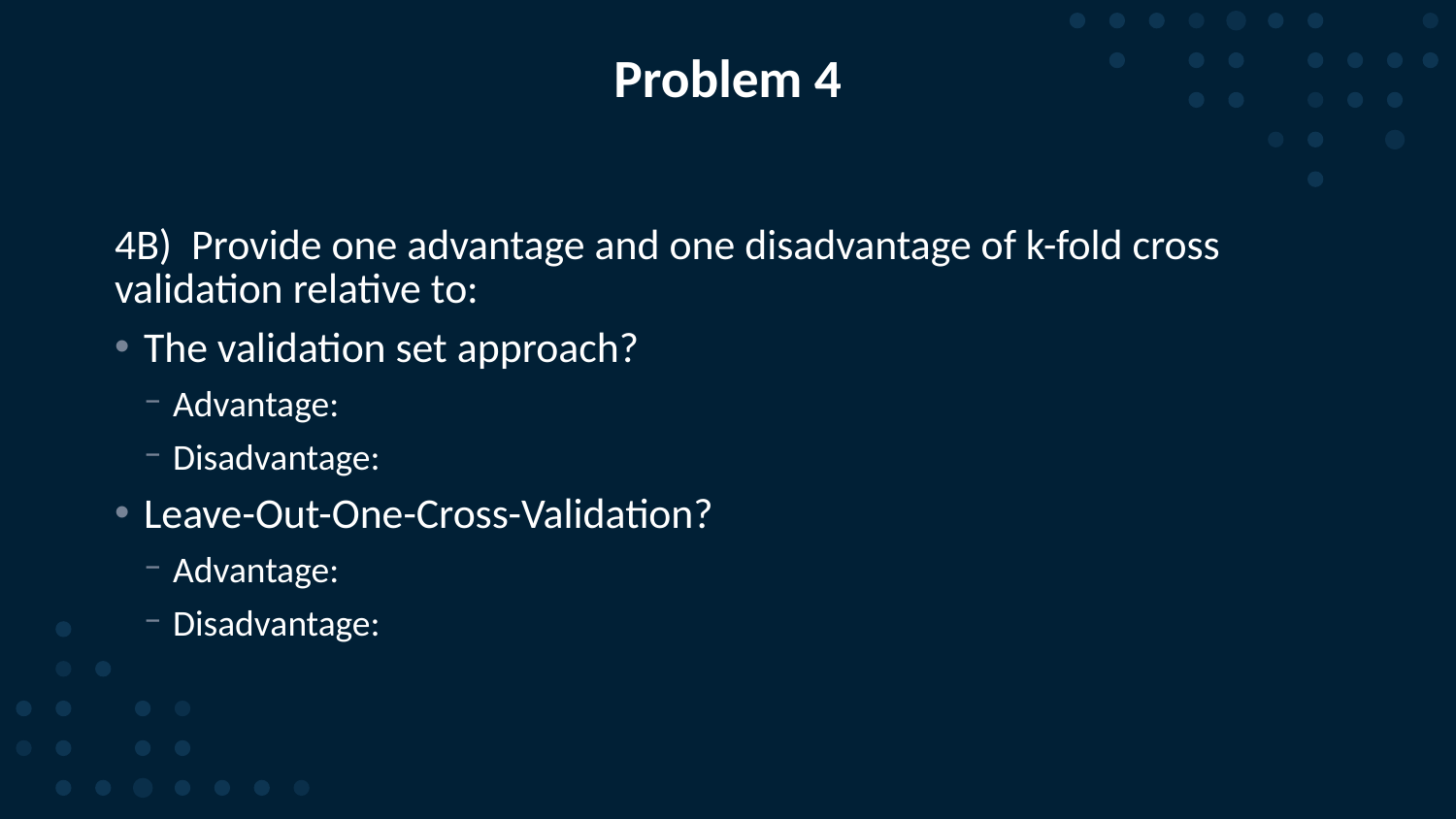

# Problem 4

4B)  Provide one advantage and one disadvantage of k-fold cross validation relative to:
The validation set approach?
Advantage:
Disadvantage:
Leave-Out-One-Cross-Validation?
Advantage:
Disadvantage: